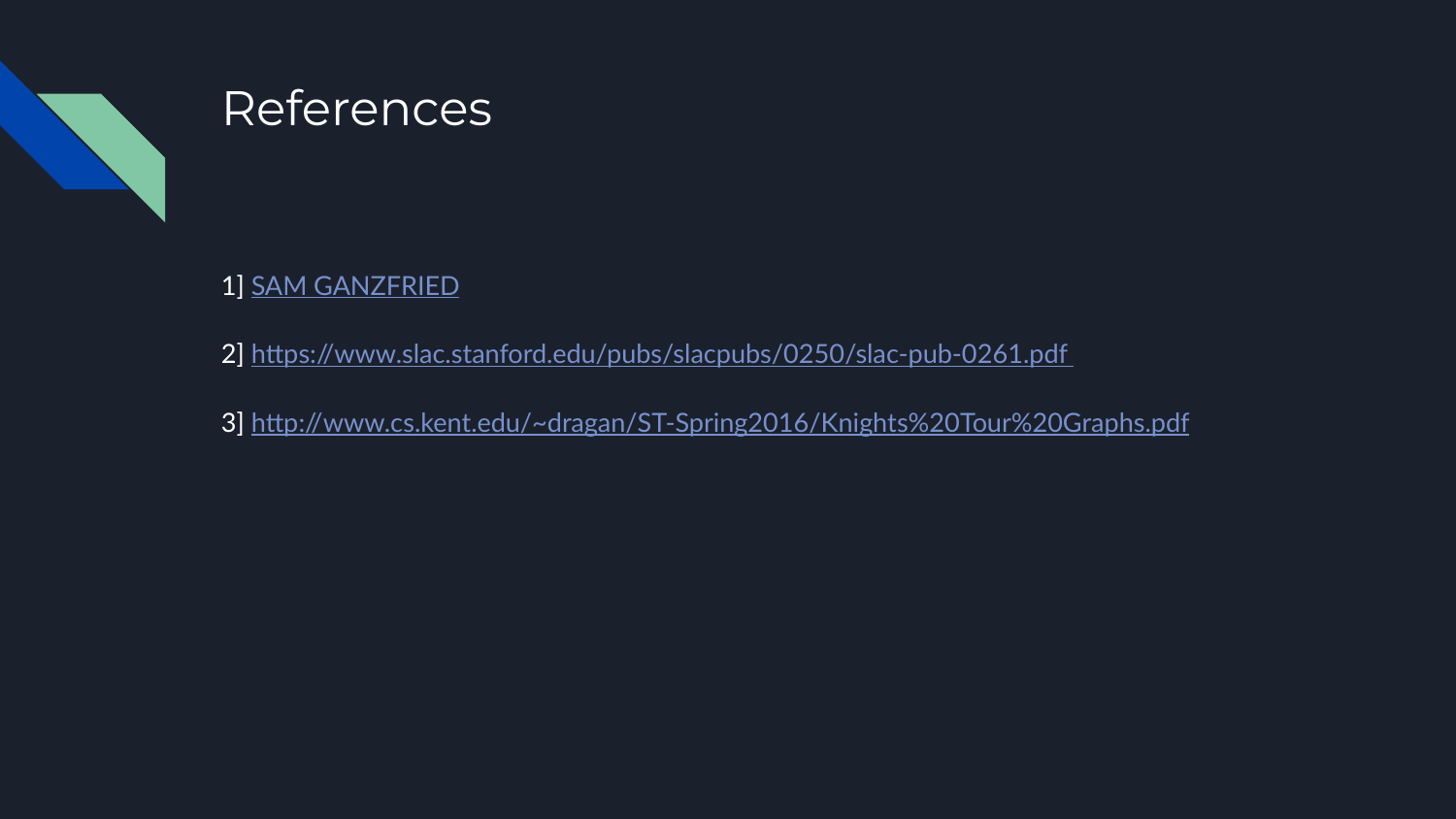

# References
1] SAM GANZFRIED
2] https://www.slac.stanford.edu/pubs/slacpubs/0250/slac-pub-0261.pdf
3] http://www.cs.kent.edu/~dragan/ST-Spring2016/Knights%20Tour%20Graphs.pdf